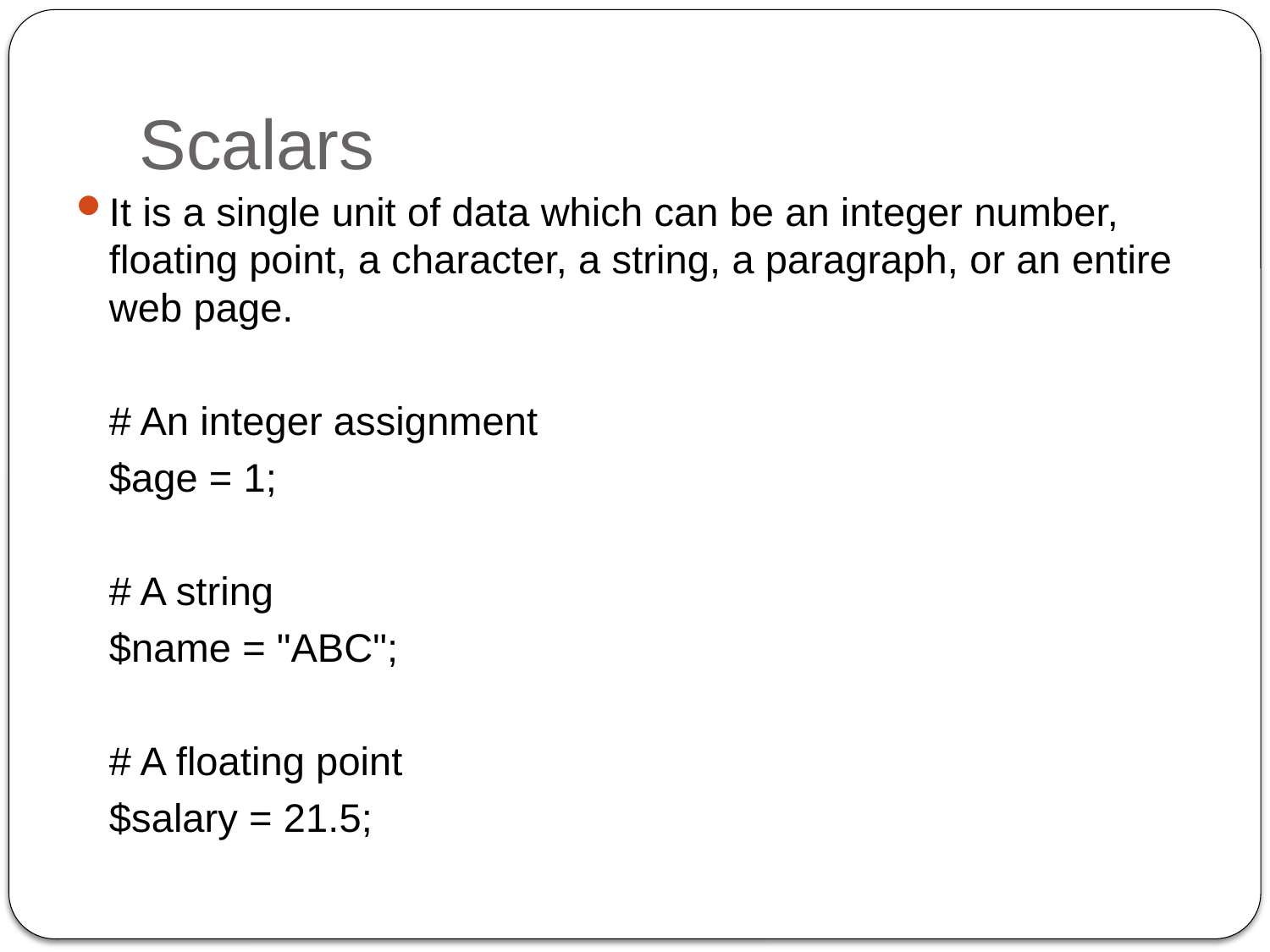

# Scalars
It is a single unit of data which can be an integer number, floating point, a character, a string, a paragraph, or an entire web page.

	# An integer assignment
	$age = 1;

	# A string
	$name = "ABC";

	# A floating point
	$salary = 21.5;